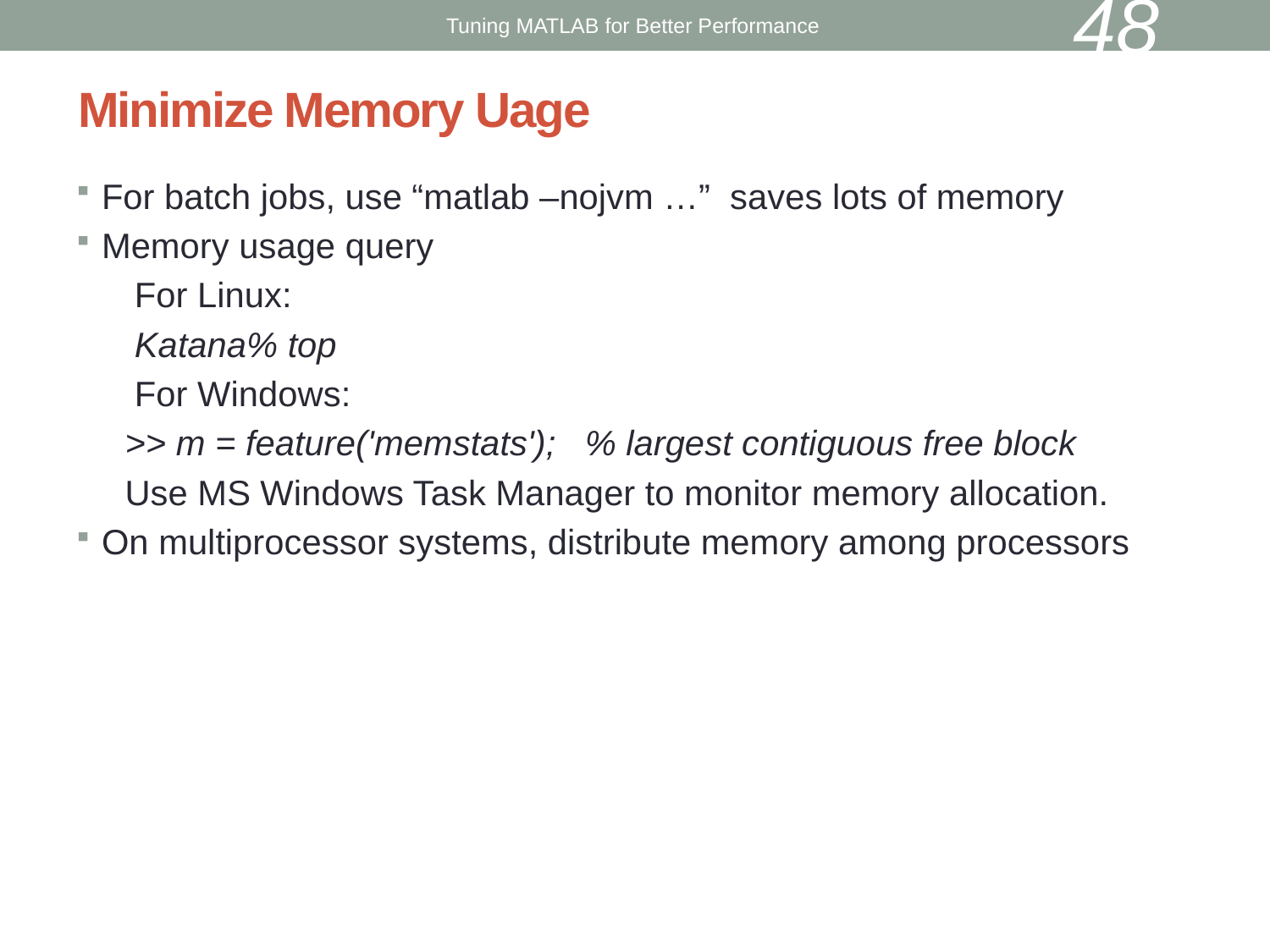

48
Tuning MATLAB for Better Performance
# Minimize Memory Uage
For batch jobs, use “matlab –nojvm …”  saves lots of memory
Memory usage query
      For Linux:
      Katana% top
      For Windows:
     >> m = feature('memstats');   % largest contiguous free block
     Use MS Windows Task Manager to monitor memory allocation.
On multiprocessor systems, distribute memory among processors